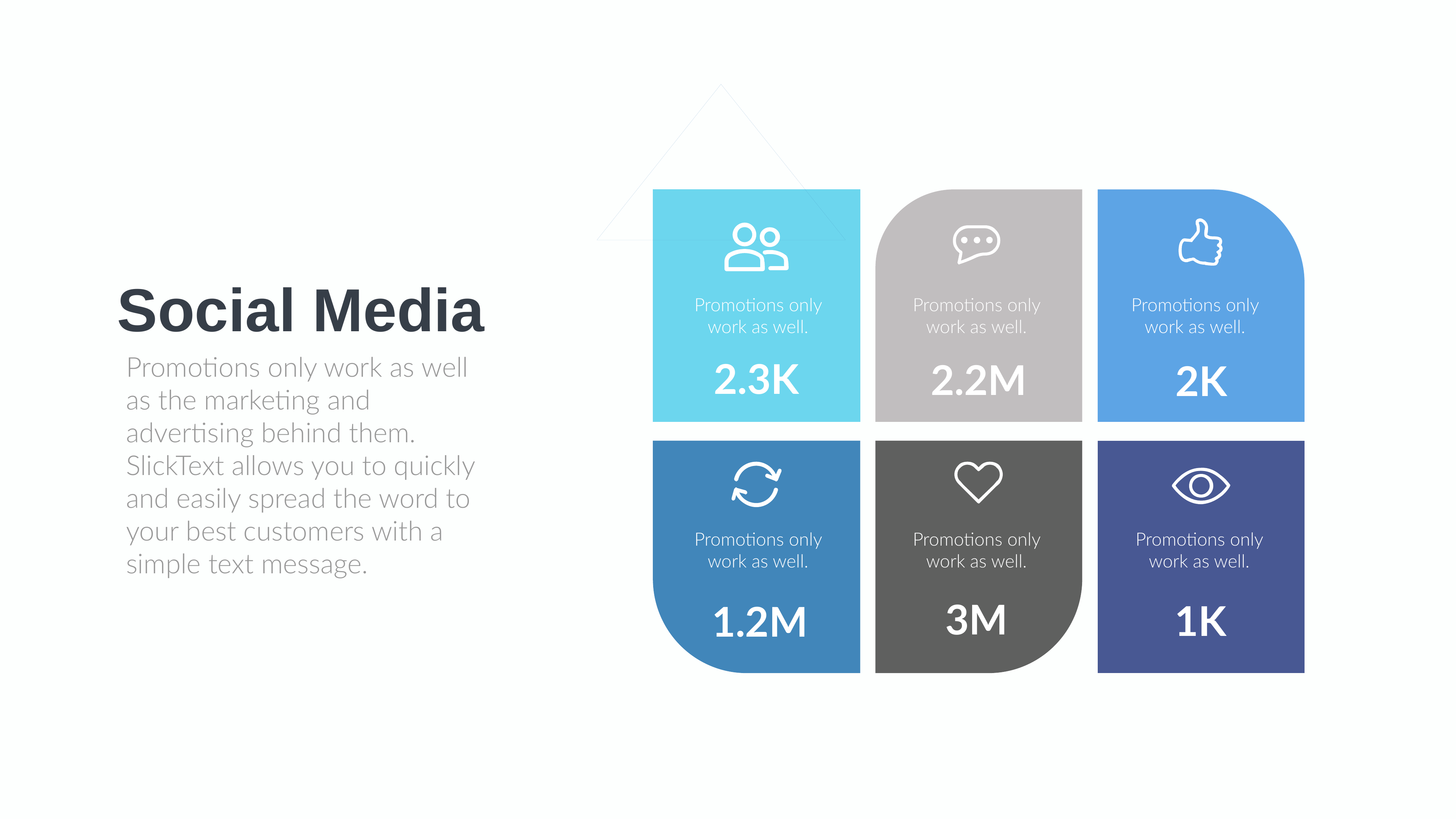

Social Media
Promotions only work as well as the marketing and advertising behind them. SlickText allows you to quickly and easily spread the word to your best customers with a simple text message.
Promotions only work as well.
Promotions only work as well.
Promotions only work as well.
2.3K
2.2M
2K

Promotions only work as well.
Promotions only work as well.
Promotions only work as well.
3M
1K
1.2M